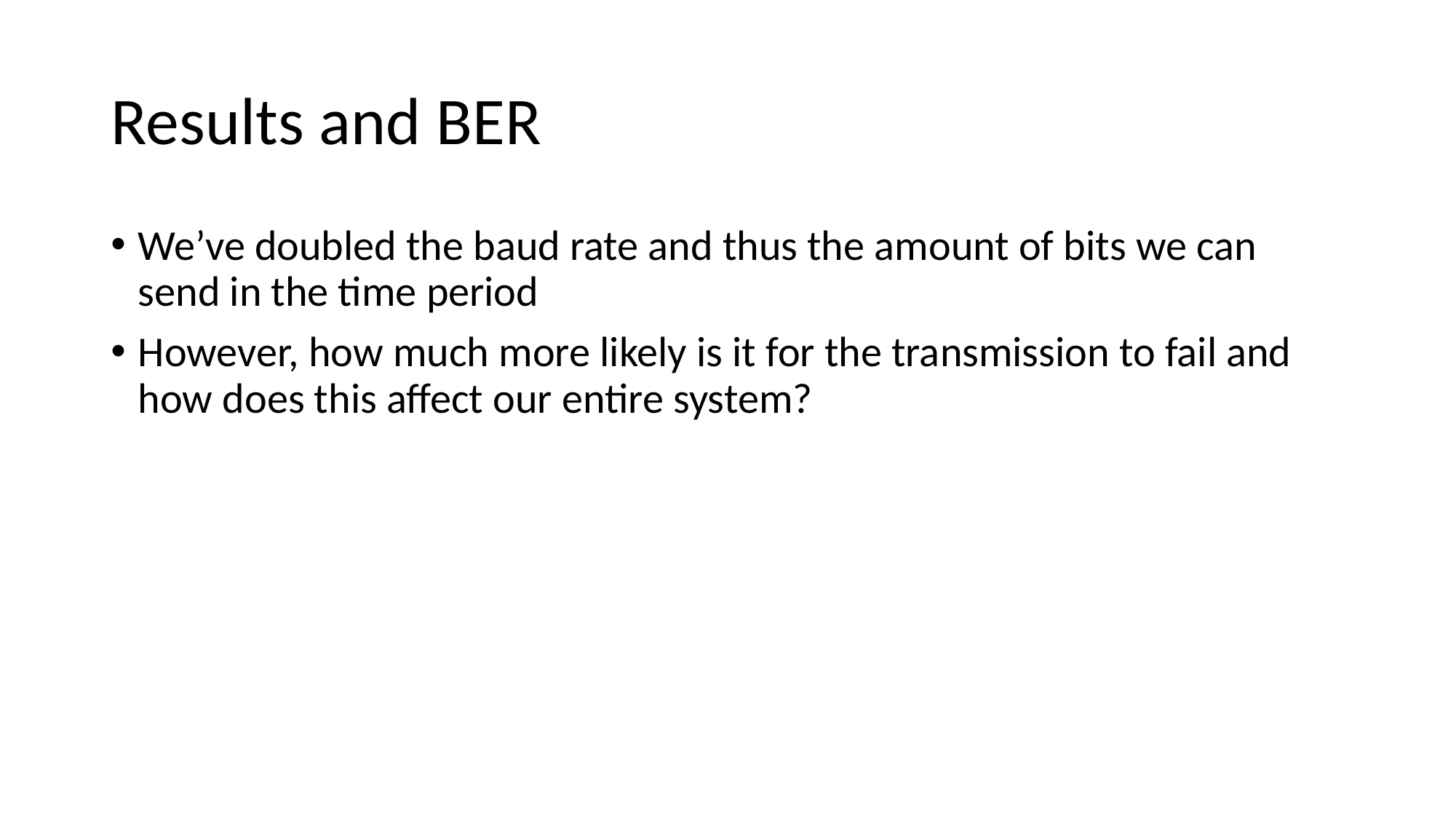

# Results and BER
We’ve doubled the baud rate and thus the amount of bits we can send in the time period
However, how much more likely is it for the transmission to fail and how does this affect our entire system?